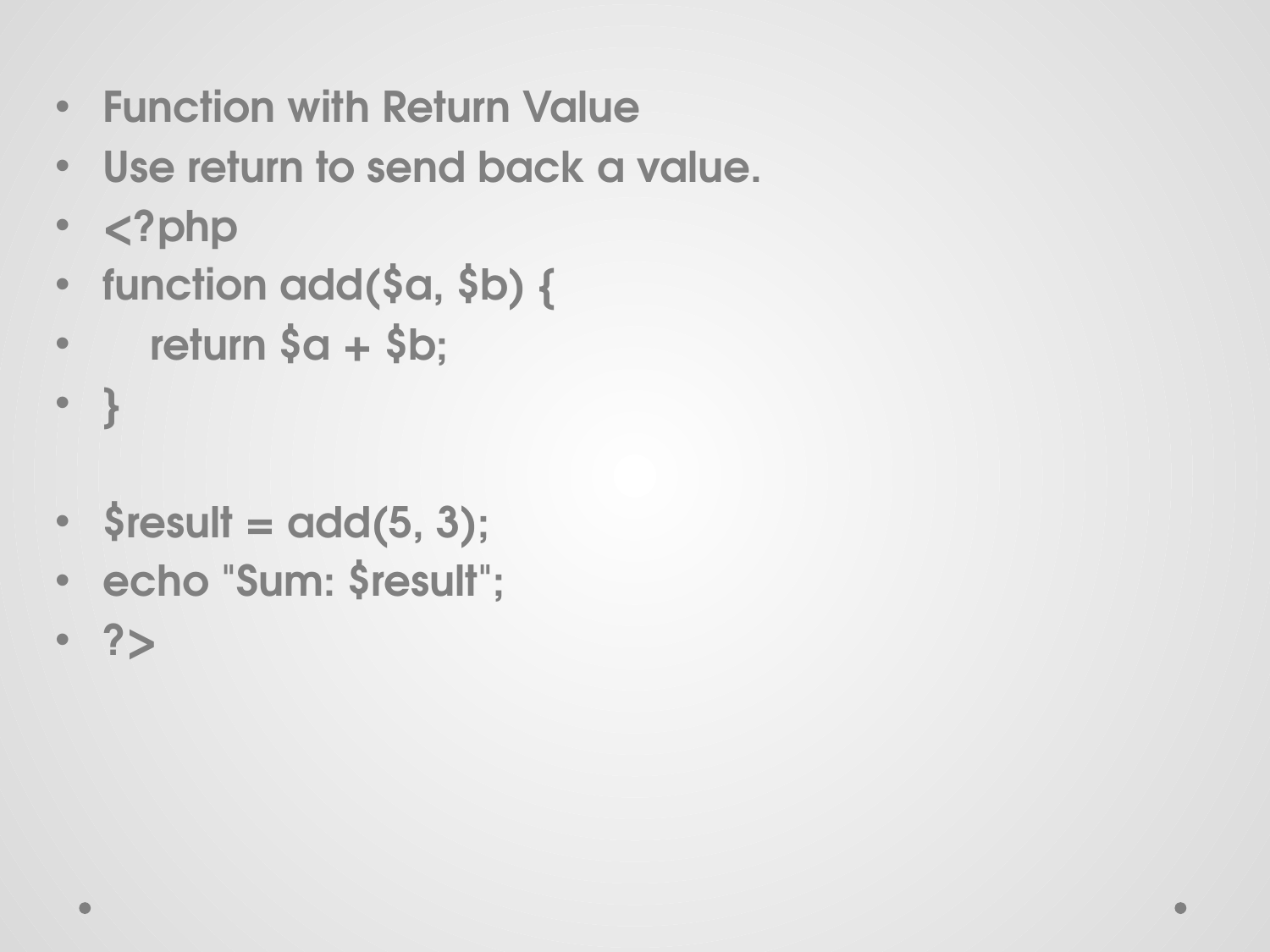

Function with Return Value
Use return to send back a value.
<?php
function add($a, $b) {
    return $a + $b;
}

$result = add(5, 3);
echo "Sum: $result";
?>